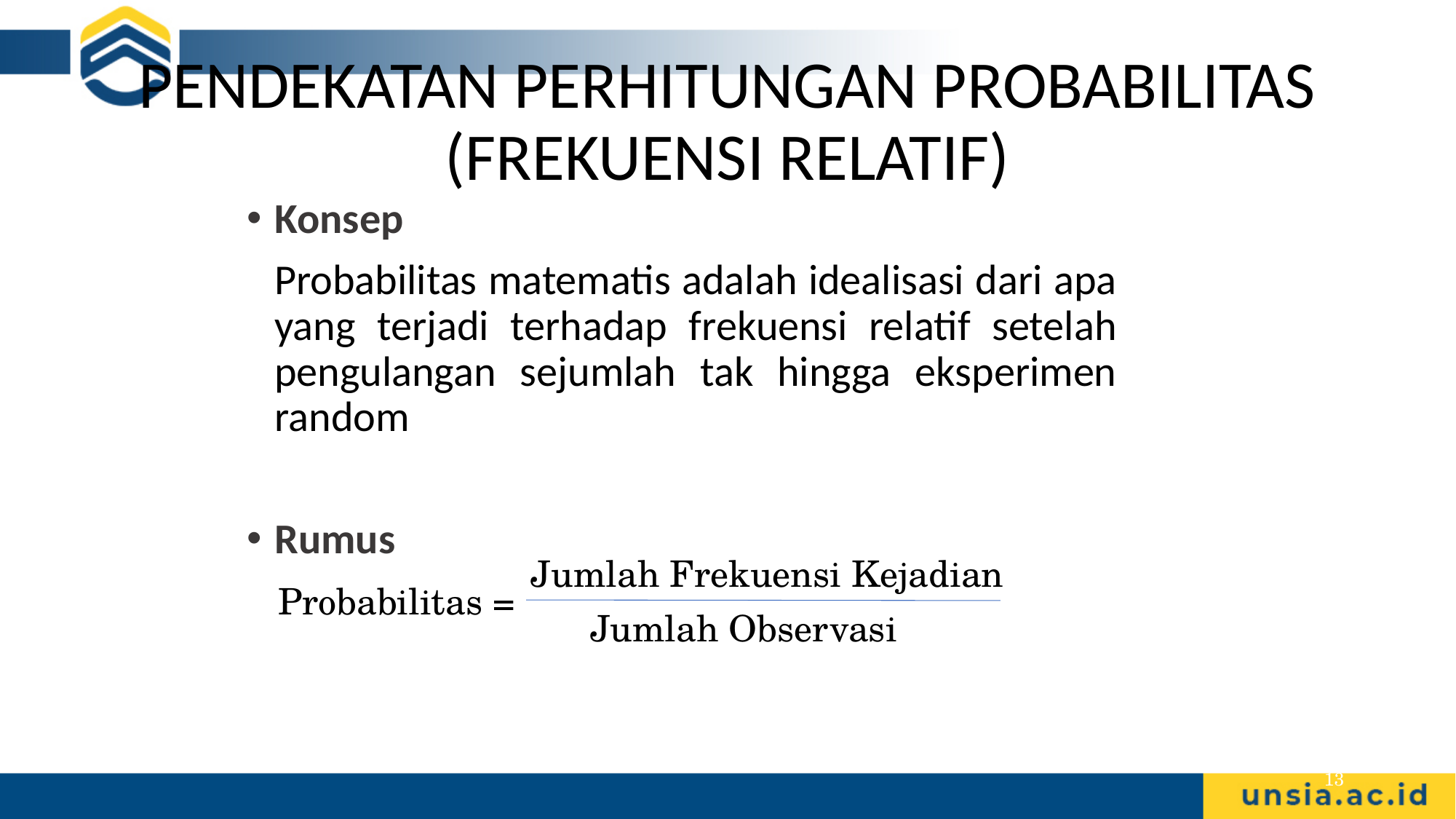

# PENDEKATAN PERHITUNGAN PROBABILITAS (FREKUENSI RELATIF)
Konsep
	Probabilitas matematis adalah idealisasi dari apa yang terjadi terhadap frekuensi relatif setelah pengulangan sejumlah tak hingga eksperimen random

Rumus

Jumlah Frekuensi Kejadian
Probabilitas =
Jumlah Observasi
13